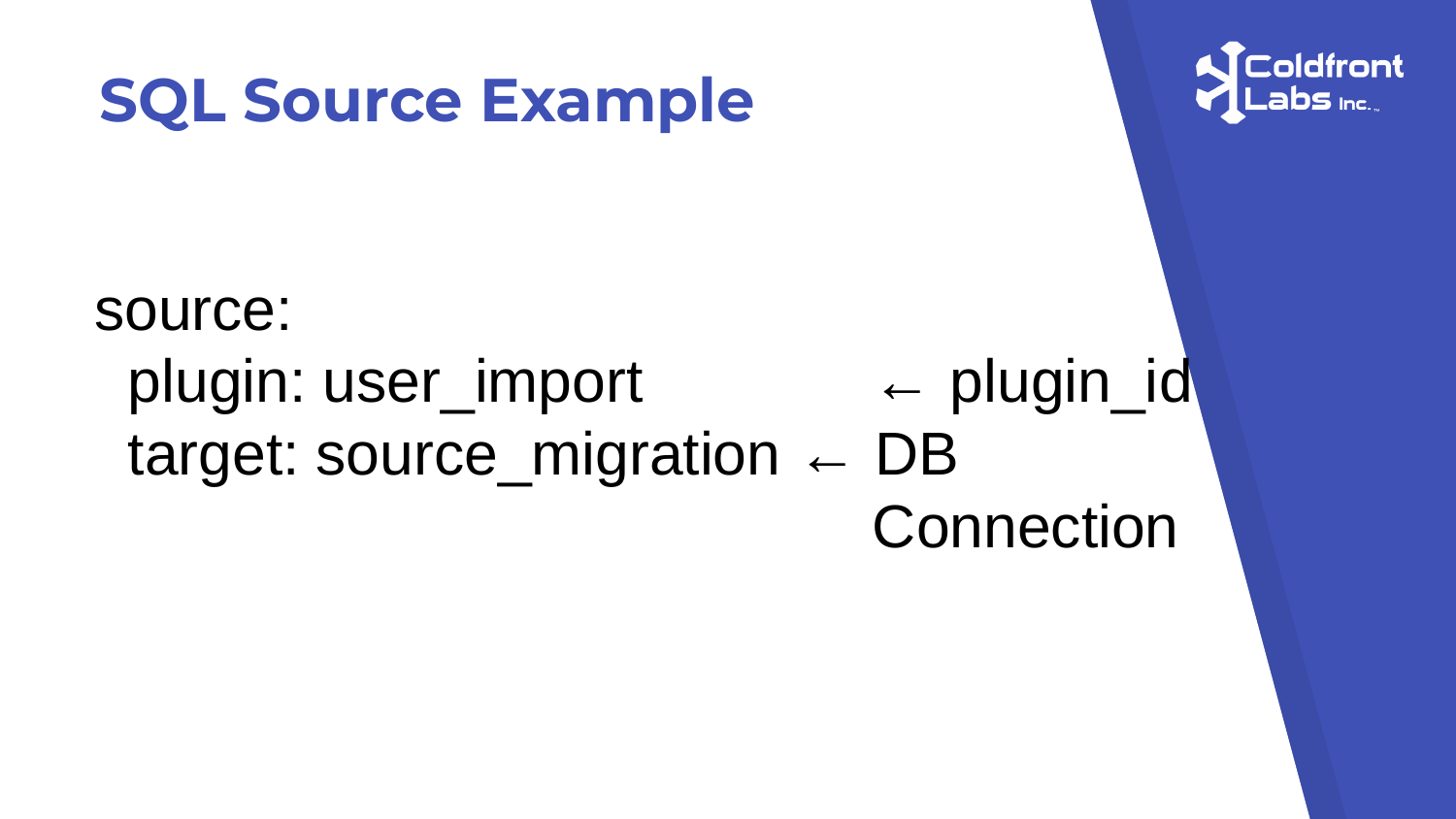

SQL Source Example
source:
  plugin: user_import 		   ← plugin_id
  target: source_migration ← DB
   Connection